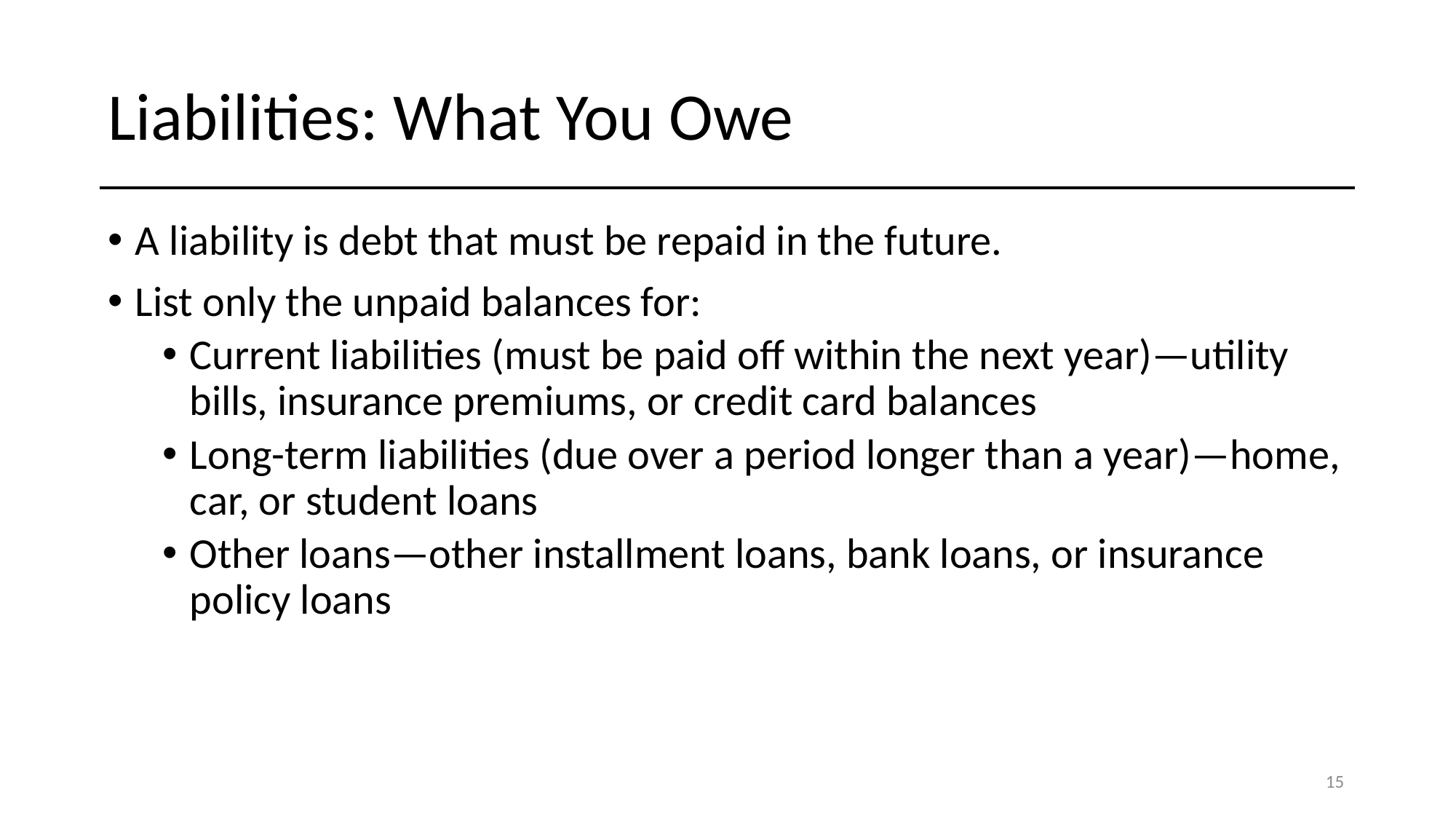

# Liabilities: What You Owe
A liability is debt that must be repaid in the future.
List only the unpaid balances for:
Current liabilities (must be paid off within the next year)—utility bills, insurance premiums, or credit card balances
Long-term liabilities (due over a period longer than a year)—home, car, or student loans
Other loans—other installment loans, bank loans, or insurance policy loans
15